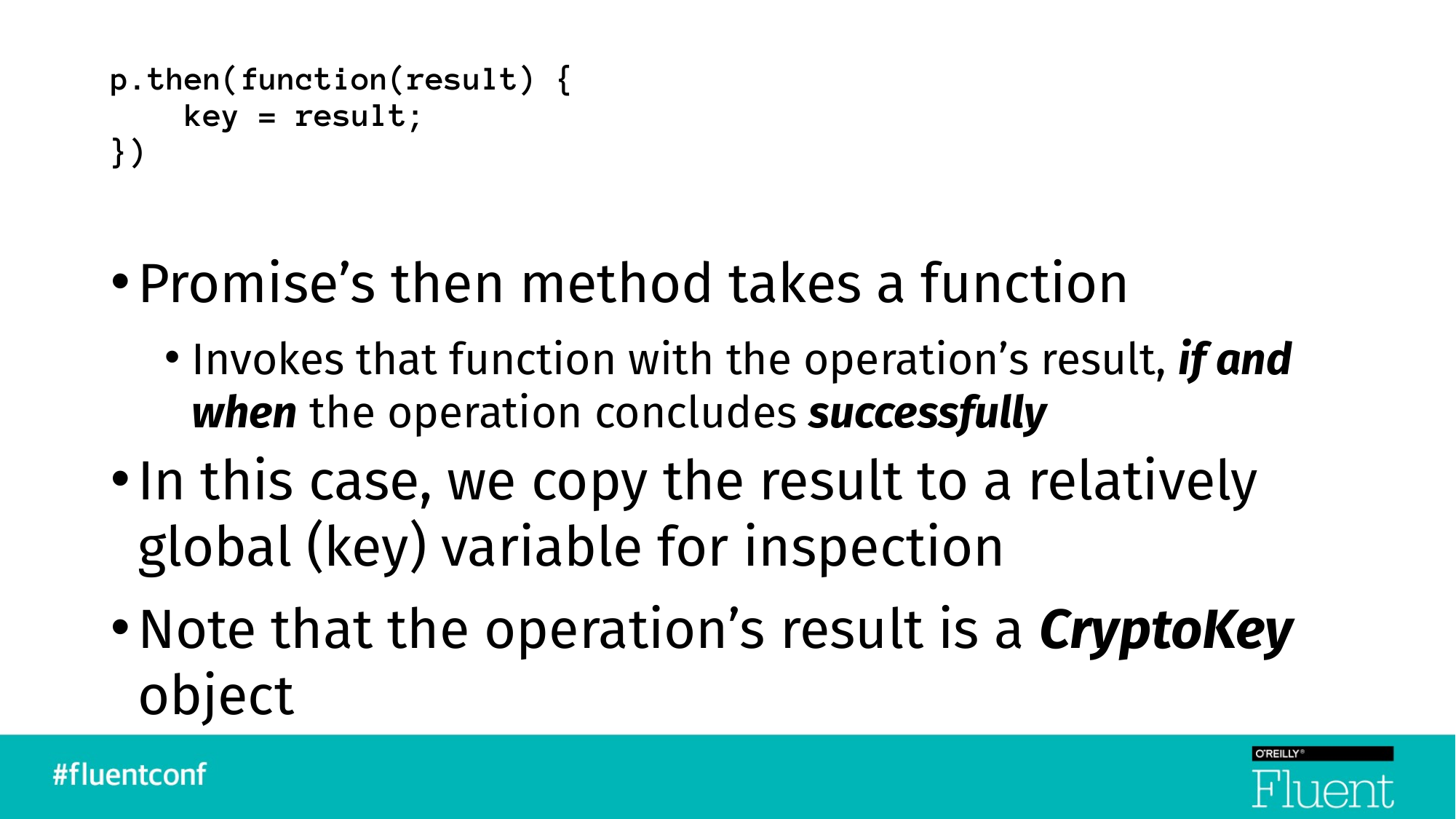

# p.then(function(result) { key = result; })
Promise’s then method takes a function
Invokes that function with the operation’s result, if and when the operation concludes successfully
In this case, we copy the result to a relatively global (key) variable for inspection
Note that the operation’s result is a CryptoKey object